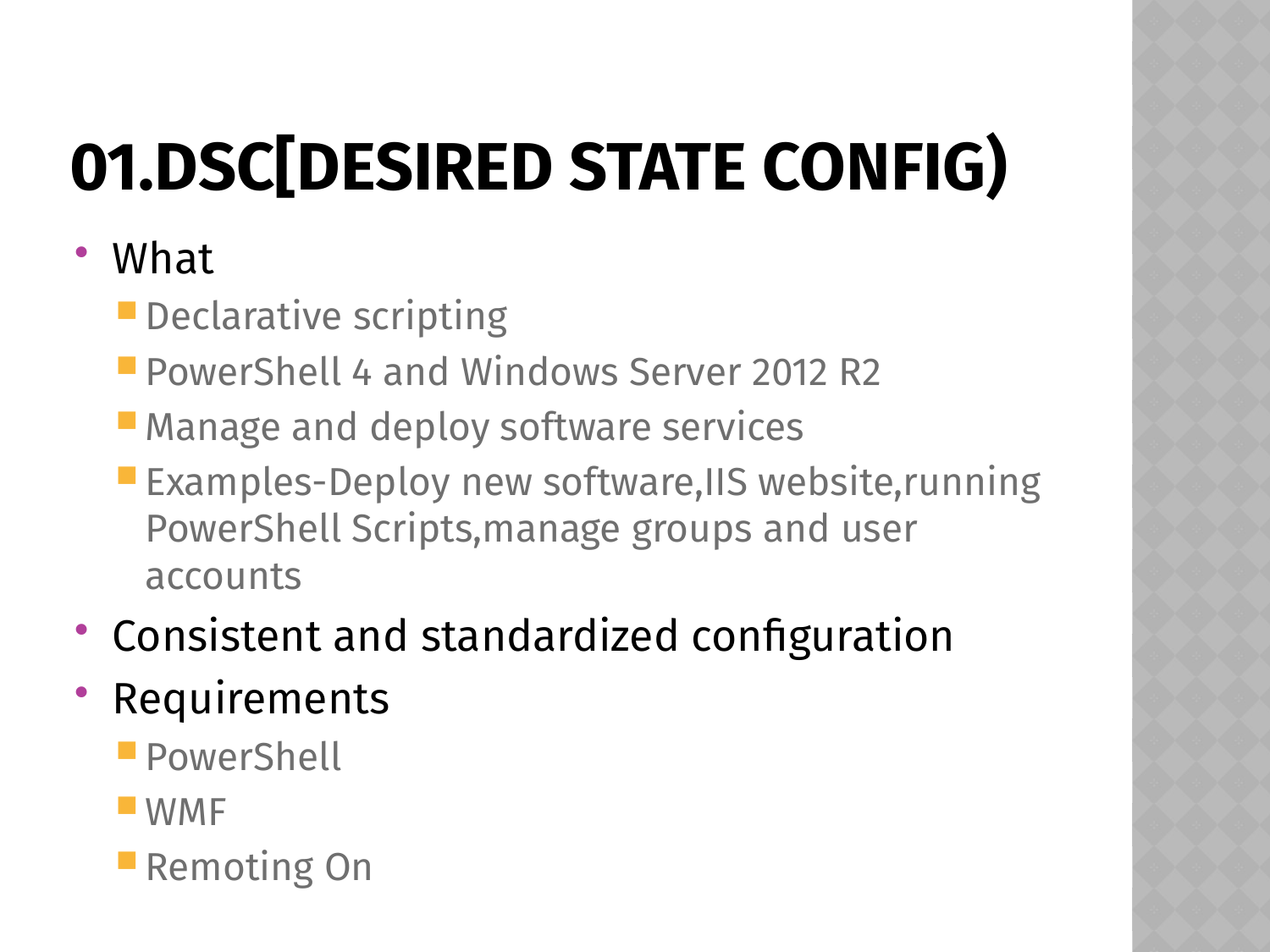

# 01.dsc[Desired state config)
What
Declarative scripting
PowerShell 4 and Windows Server 2012 R2
Manage and deploy software services
Examples-Deploy new software,IIS website,running PowerShell Scripts,manage groups and user accounts
Consistent and standardized configuration
Requirements
PowerShell
WMF
Remoting On